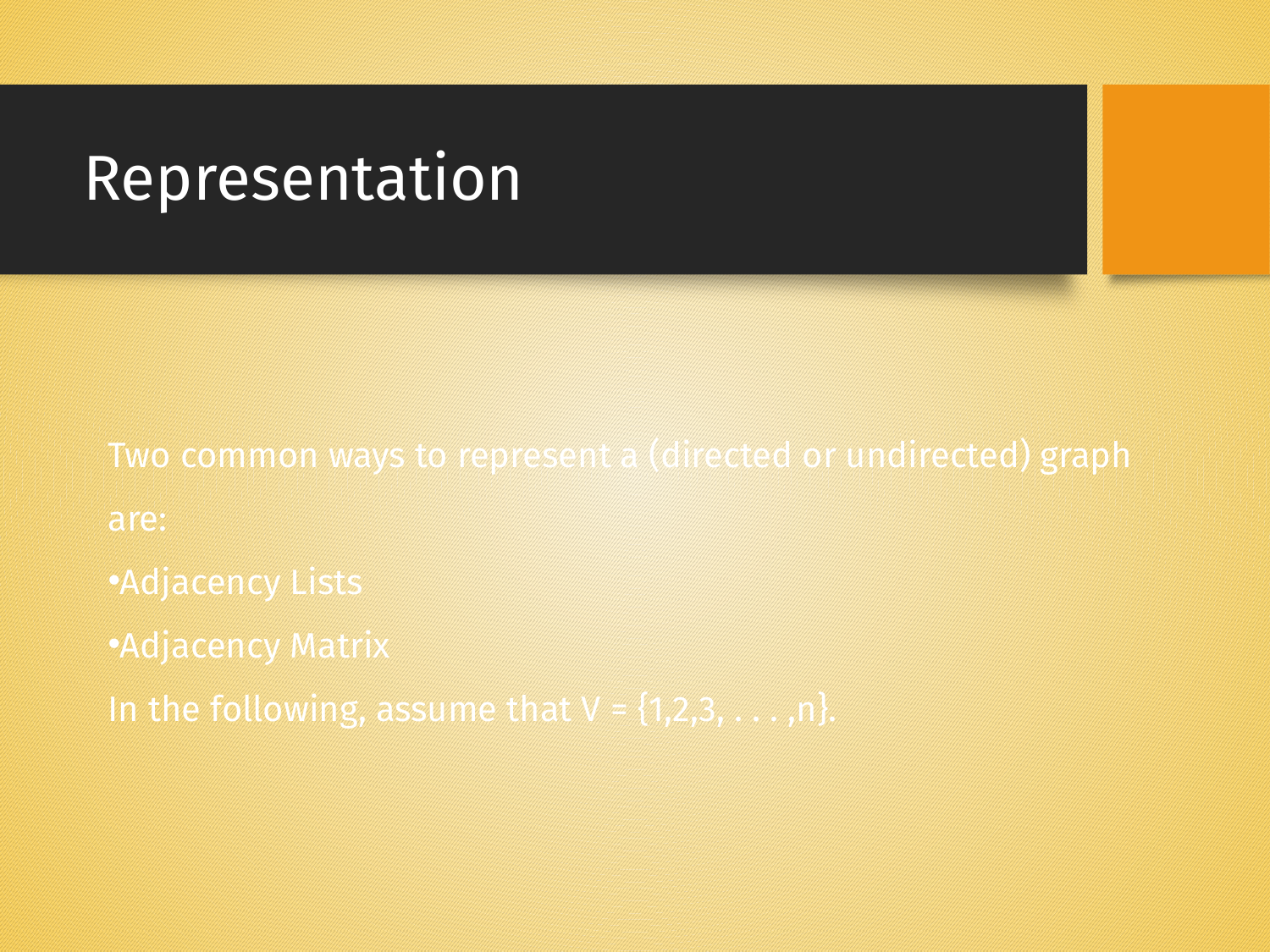

# Representation
Two common ways to represent a (directed or undirected) graph are:
Adjacency Lists
Adjacency Matrix
In the following, assume that V = {1,2,3, . . . ,n}.